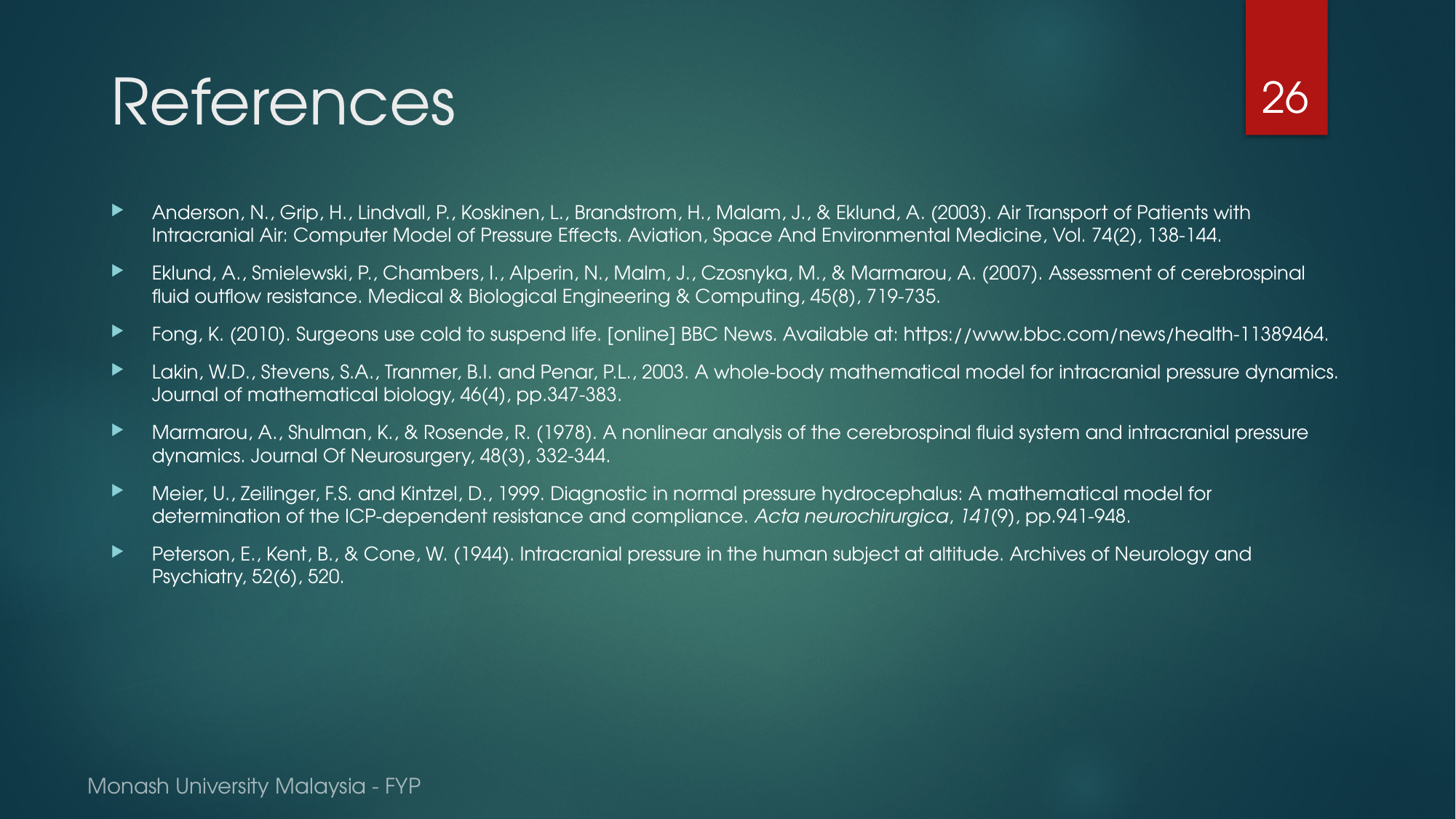

26
# References
Anderson, N., Grip, H., Lindvall, P., Koskinen, L., Brandstrom, H., Malam, J., & Eklund, A. (2003). Air Transport of Patients with Intracranial Air: Computer Model of Pressure Effects. Aviation, Space And Environmental Medicine, Vol. 74(2), 138-144.
Eklund, A., Smielewski, P., Chambers, I., Alperin, N., Malm, J., Czosnyka, M., & Marmarou, A. (2007). Assessment of cerebrospinal fluid outflow resistance. Medical & Biological Engineering & Computing, 45(8), 719-735.
Fong, K. (2010). Surgeons use cold to suspend life. [online] BBC News. Available at: https://www.bbc.com/news/health-11389464.
Lakin, W.D., Stevens, S.A., Tranmer, B.I. and Penar, P.L., 2003. A whole-body mathematical model for intracranial pressure dynamics. Journal of mathematical biology, 46(4), pp.347-383.
Marmarou, A., Shulman, K., & Rosende, R. (1978). A nonlinear analysis of the cerebrospinal fluid system and intracranial pressure dynamics. Journal Of Neurosurgery, 48(3), 332-344.
Meier, U., Zeilinger, F.S. and Kintzel, D., 1999. Diagnostic in normal pressure hydrocephalus: A mathematical model for determination of the ICP-dependent resistance and compliance. Acta neurochirurgica, 141(9), pp.941-948.
Peterson, E., Kent, B., & Cone, W. (1944). Intracranial pressure in the human subject at altitude. Archives of Neurology and Psychiatry, 52(6), 520.
Monash University Malaysia - FYP